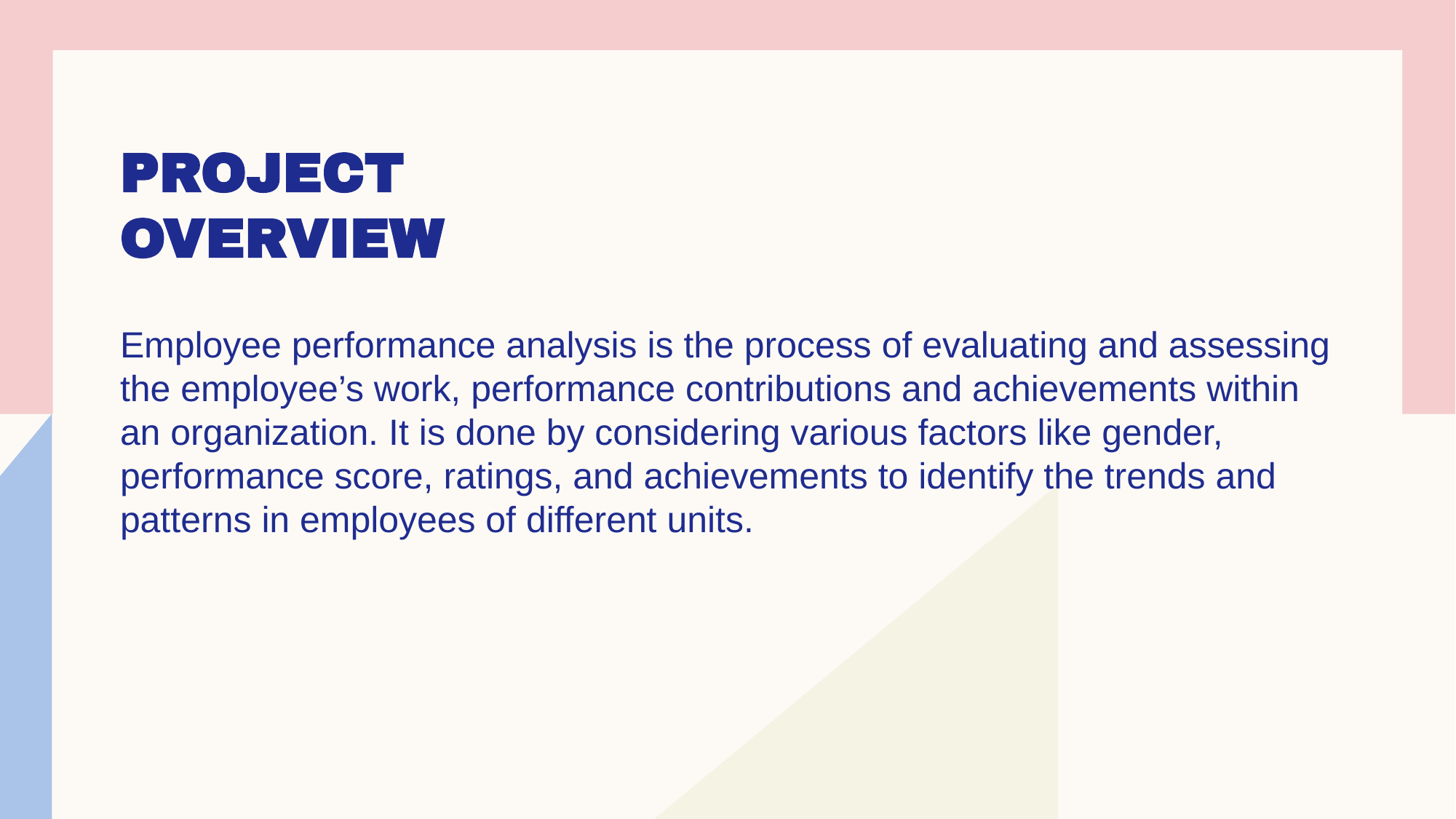

# PROJECT OVERVIEW
Employee performance analysis is the process of evaluating and assessing the employee’s work, performance contributions and achievements within an organization. It is done by considering various factors like gender, performance score, ratings, and achievements to identify the trends and patterns in employees of different units.